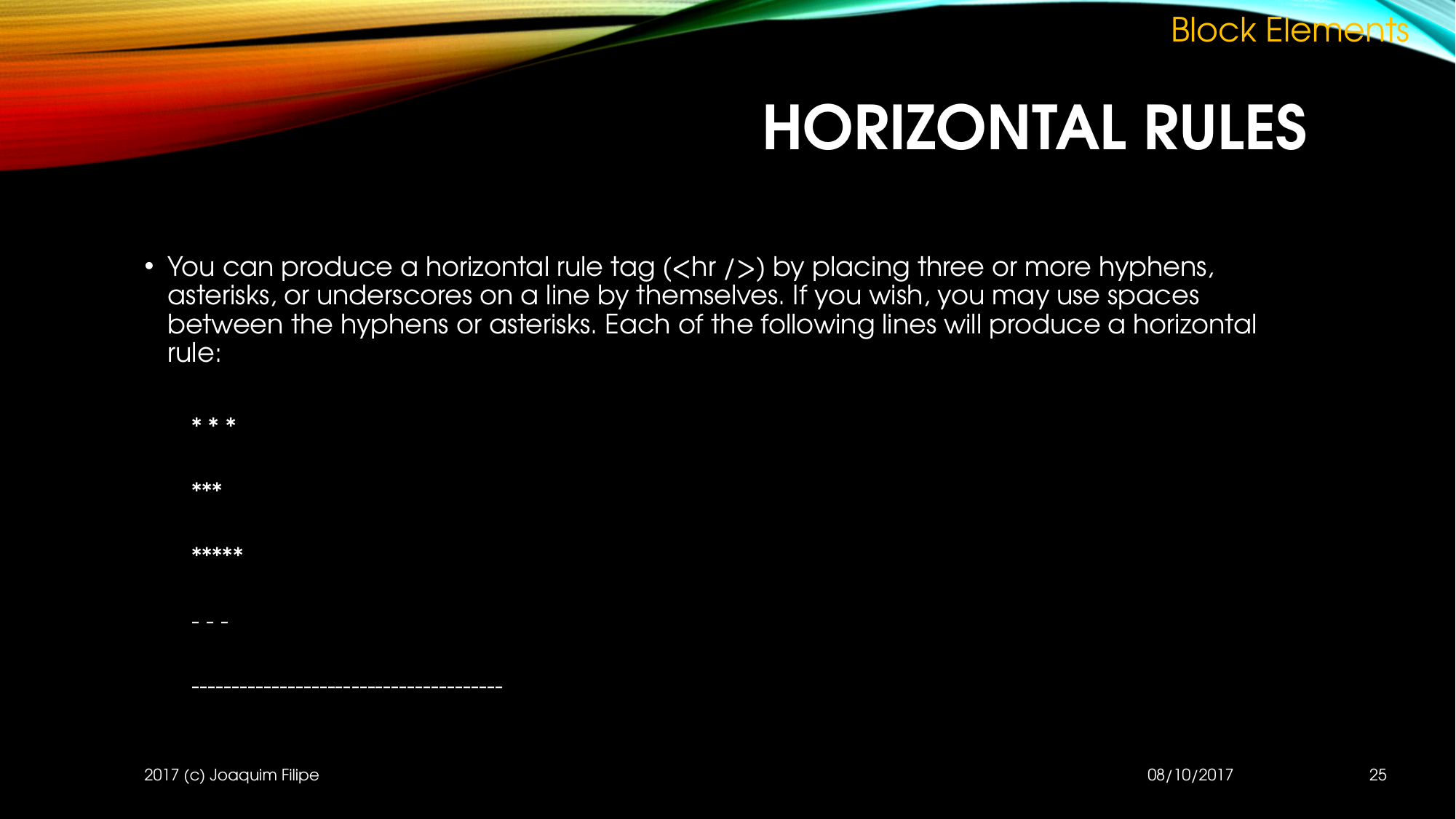

Block Elements
# HORIZONTAL RULES
You can produce a horizontal rule tag (<hr />) by placing three or more hyphens, asterisks, or underscores on a line by themselves. If you wish, you may use spaces between the hyphens or asterisks. Each of the following lines will produce a horizontal rule:

* * *

***

*****

- - -

---------------------------------------

2017 (c) Joaquim Filipe
08/10/2017
25